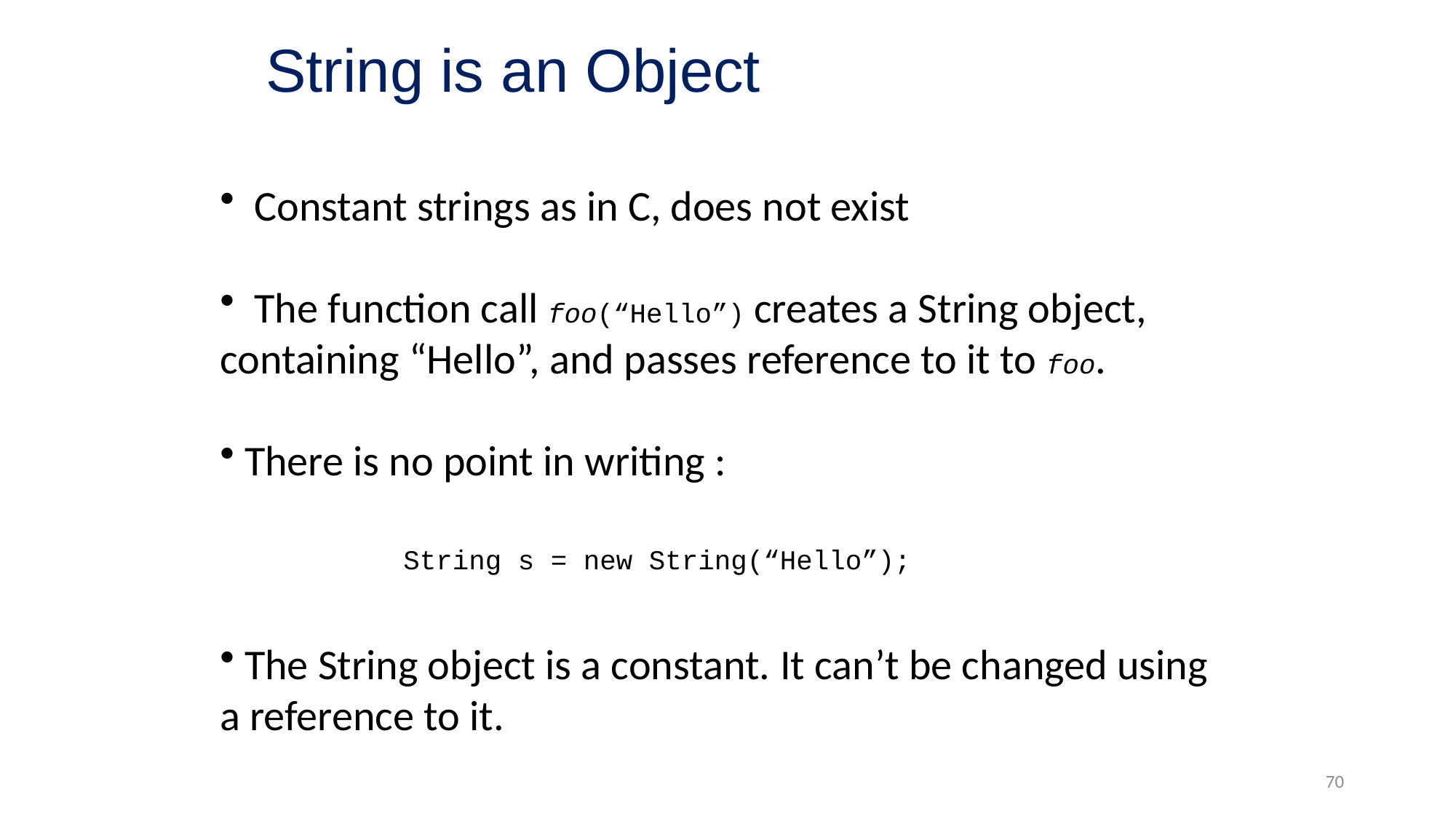

# String is an Object
  Constant strings as in C, does not exist

  The function call foo(“Hello”) creates a String object, containing “Hello”, and passes reference to it to foo.

 There is no point in writing :

 The String object is a constant. It can’t be changed using a reference to it.
String s = new String(“Hello”);
70